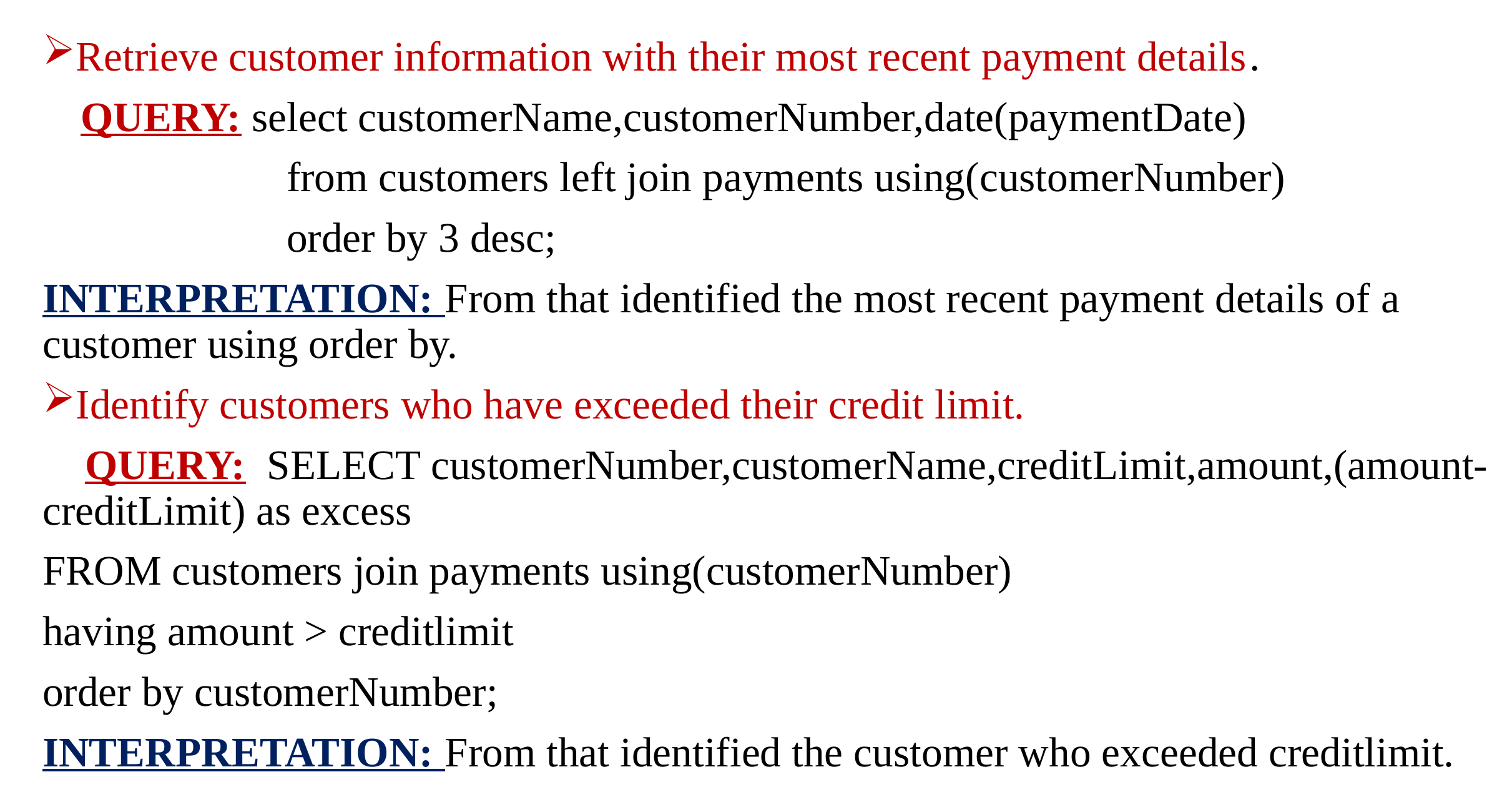

Retrieve customer information with their most recent payment details.
    QUERY: select customerName,customerNumber,date(paymentDate)
                       from customers left join payments using(customerNumber)
                       order by 3 desc;
INTERPRETATION: From that identified the most recent payment details of a customer using order by.
Identify customers who have exceeded their credit limit.
    QUERY:  SELECT customerNumber,customerName,creditLimit,amount,(amount-creditLimit) as excess
FROM customers join payments using(customerNumber)
having amount > creditlimit
order by customerNumber;
INTERPRETATION: From that identified the customer who exceeded creditlimit.